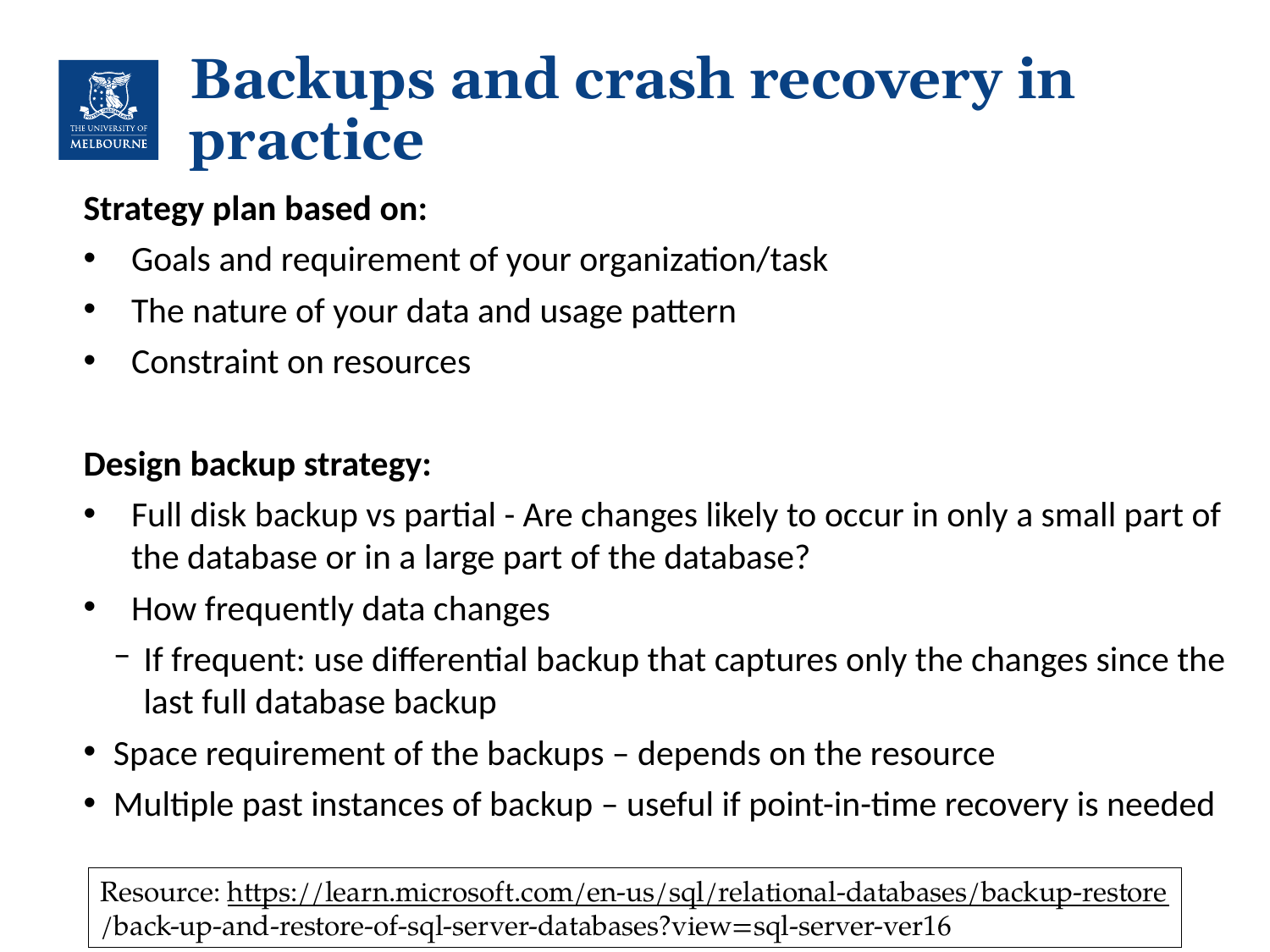

# Backups and crash recovery in practice
Strategy plan based on:
Goals and requirement of your organization/task
The nature of your data and usage pattern
Constraint on resources

Design backup strategy:
Full disk backup vs partial - Are changes likely to occur in only a small part of the database or in a large part of the database?
How frequently data changes
If frequent: use differential backup that captures only the changes since the last full database backup
Space requirement of the backups – depends on the resource
Multiple past instances of backup – useful if point-in-time recovery is needed

Resource: https://learn.microsoft.com/en-us/sql/relational-databases/backup-restore
/back-up-and-restore-of-sql-server-databases?view=sql-server-ver16